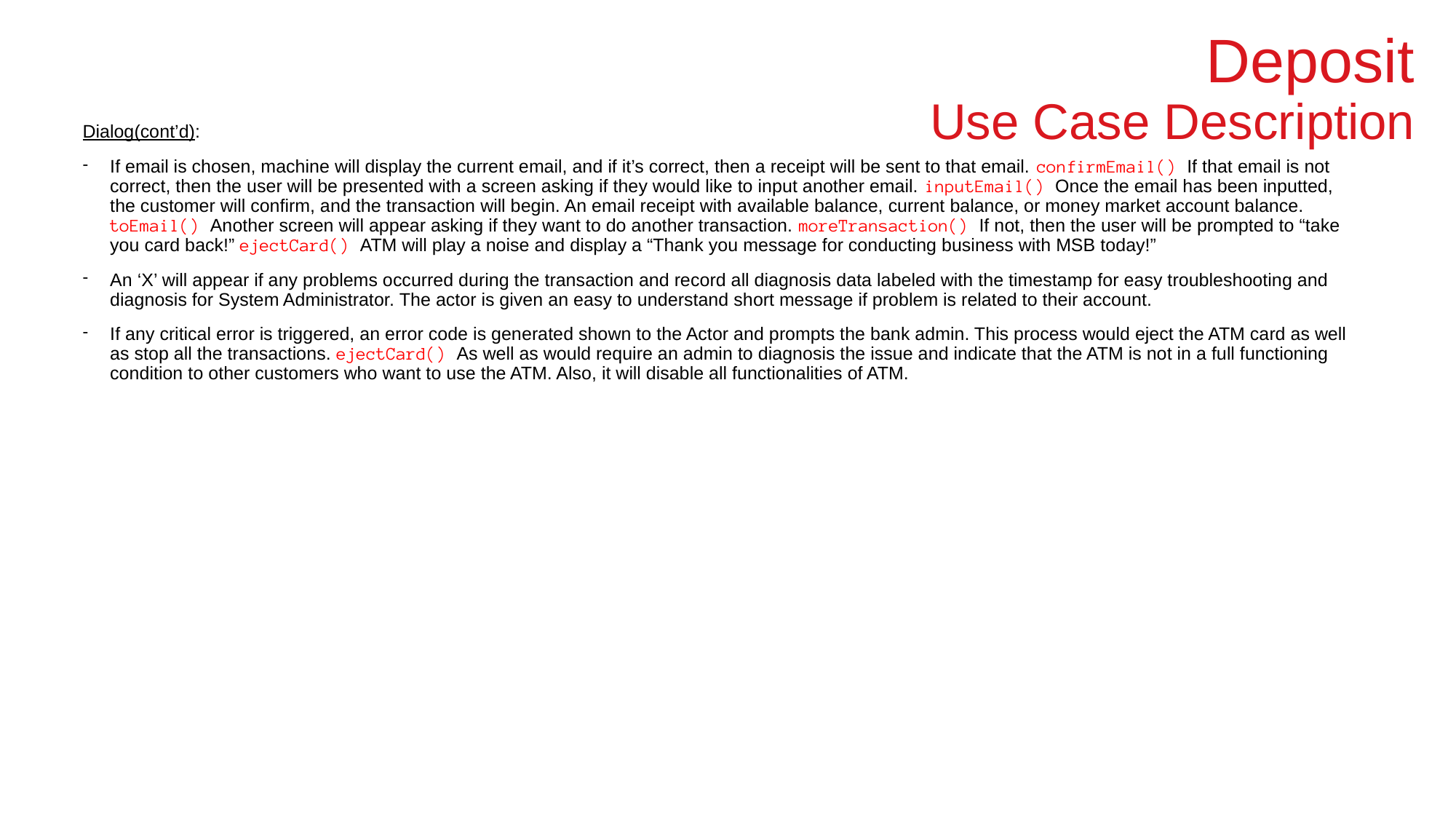

# Deposit Use Case Description
Dialog(cont’d):
If email is chosen, machine will display the current email, and if it’s correct, then a receipt will be sent to that email. confirmEmail() If that email is not correct, then the user will be presented with a screen asking if they would like to input another email. inputEmail() Once the email has been inputted, the customer will confirm, and the transaction will begin. An email receipt with available balance, current balance, or money market account balance. toEmail() Another screen will appear asking if they want to do another transaction. moreTransaction() If not, then the user will be prompted to “take you card back!” ejectCard() ATM will play a noise and display a “Thank you message for conducting business with MSB today!”
An ‘X’ will appear if any problems occurred during the transaction and record all diagnosis data labeled with the timestamp for easy troubleshooting and diagnosis for System Administrator. The actor is given an easy to understand short message if problem is related to their account.
If any critical error is triggered, an error code is generated shown to the Actor and prompts the bank admin. This process would eject the ATM card as well as stop all the transactions. ejectCard() As well as would require an admin to diagnosis the issue and indicate that the ATM is not in a full functioning condition to other customers who want to use the ATM. Also, it will disable all functionalities of ATM.